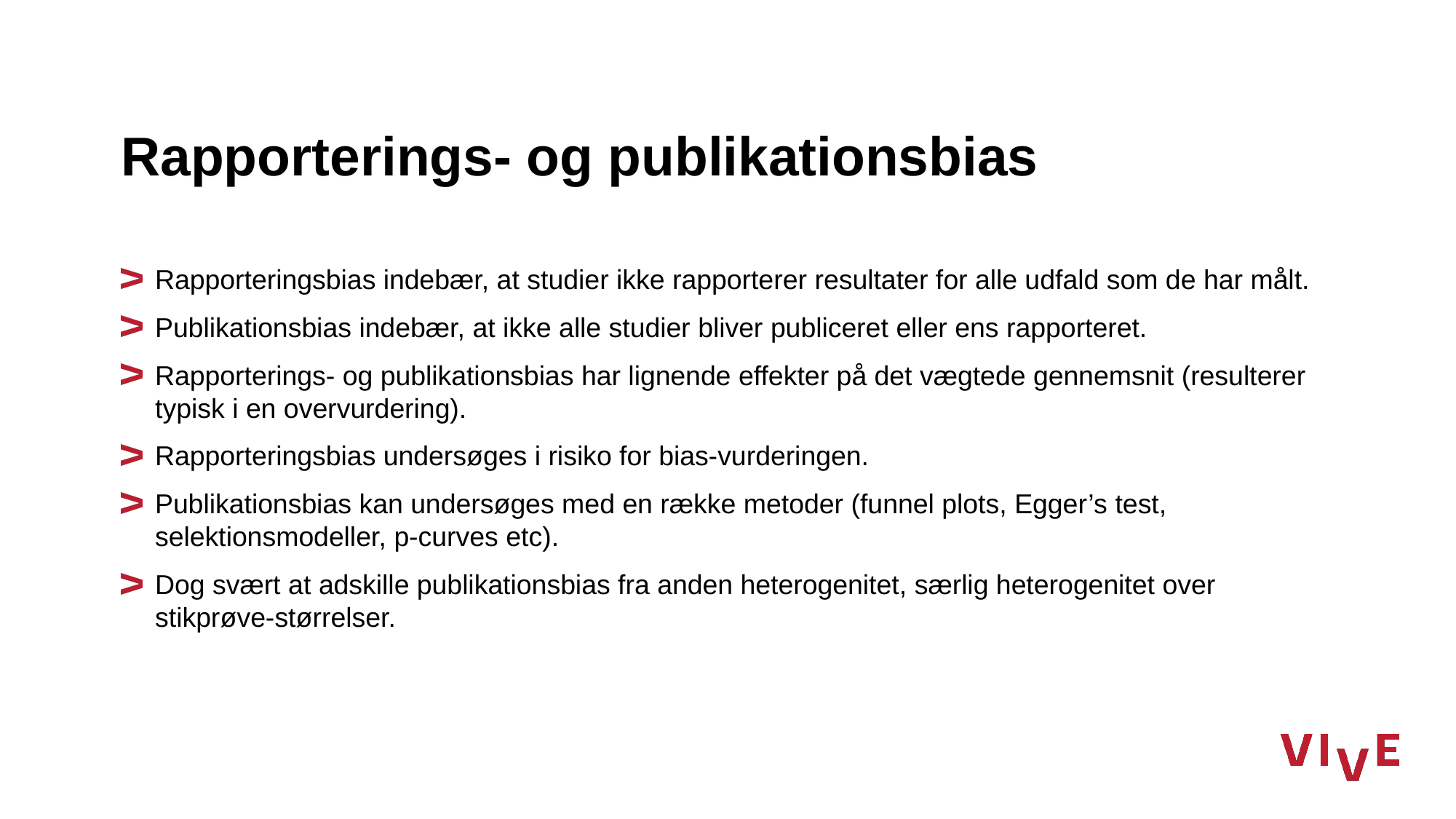

# Rapporterings- og publikationsbias
Rapporteringsbias indebær, at studier ikke rapporterer resultater for alle udfald som de har målt.
Publikationsbias indebær, at ikke alle studier bliver publiceret eller ens rapporteret.
Rapporterings- og publikationsbias har lignende effekter på det vægtede gennemsnit (resulterer typisk i en overvurdering).
Rapporteringsbias undersøges i risiko for bias-vurderingen.
Publikationsbias kan undersøges med en række metoder (funnel plots, Egger’s test, selektionsmodeller, p-curves etc).
Dog svært at adskille publikationsbias fra anden heterogenitet, særlig heterogenitet over stikprøve-størrelser.